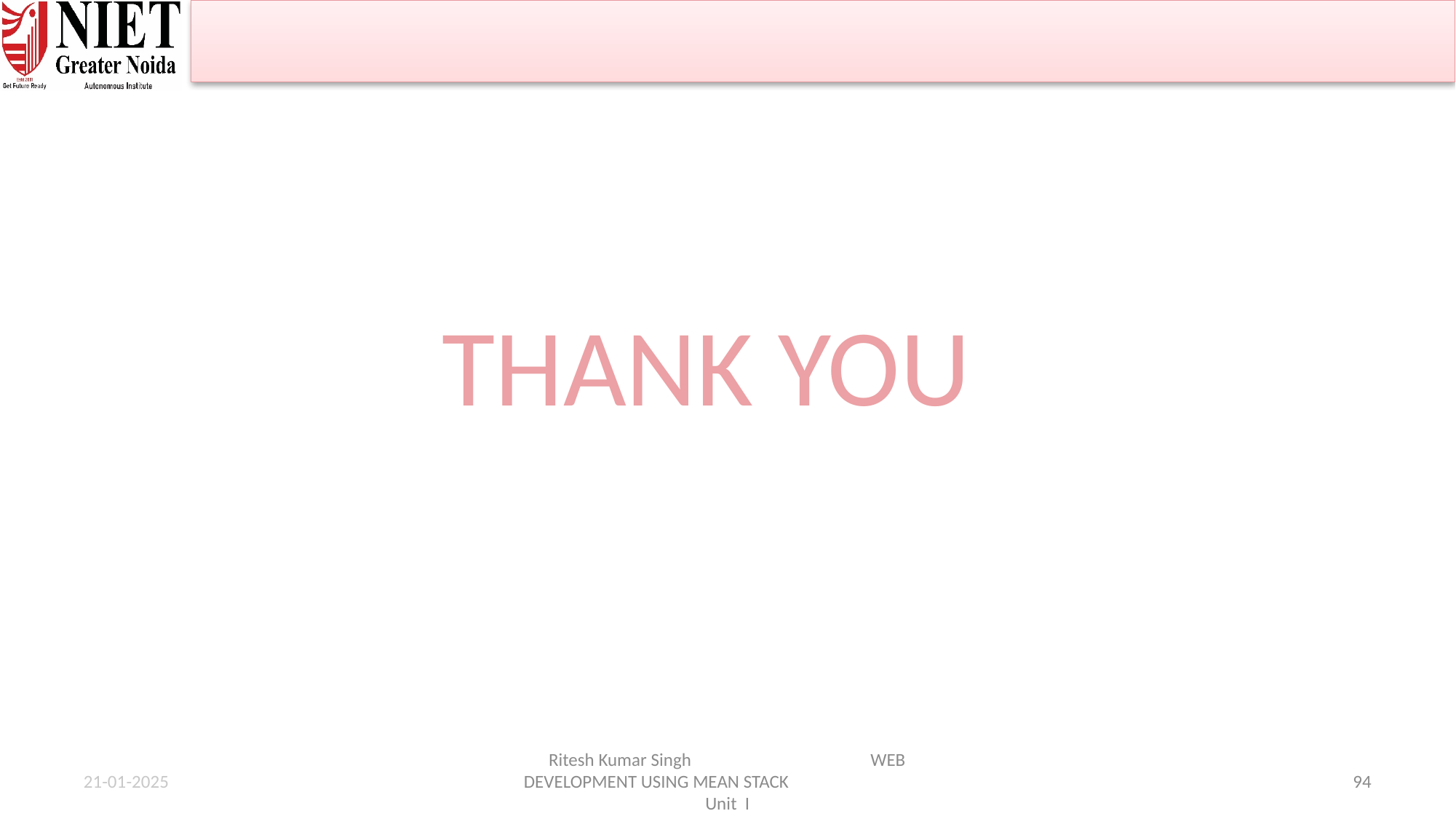

THANK YOU
21-01-2025
Ritesh Kumar Singh                                           WEB DEVELOPMENT USING MEAN STACK                                   Unit  I
94